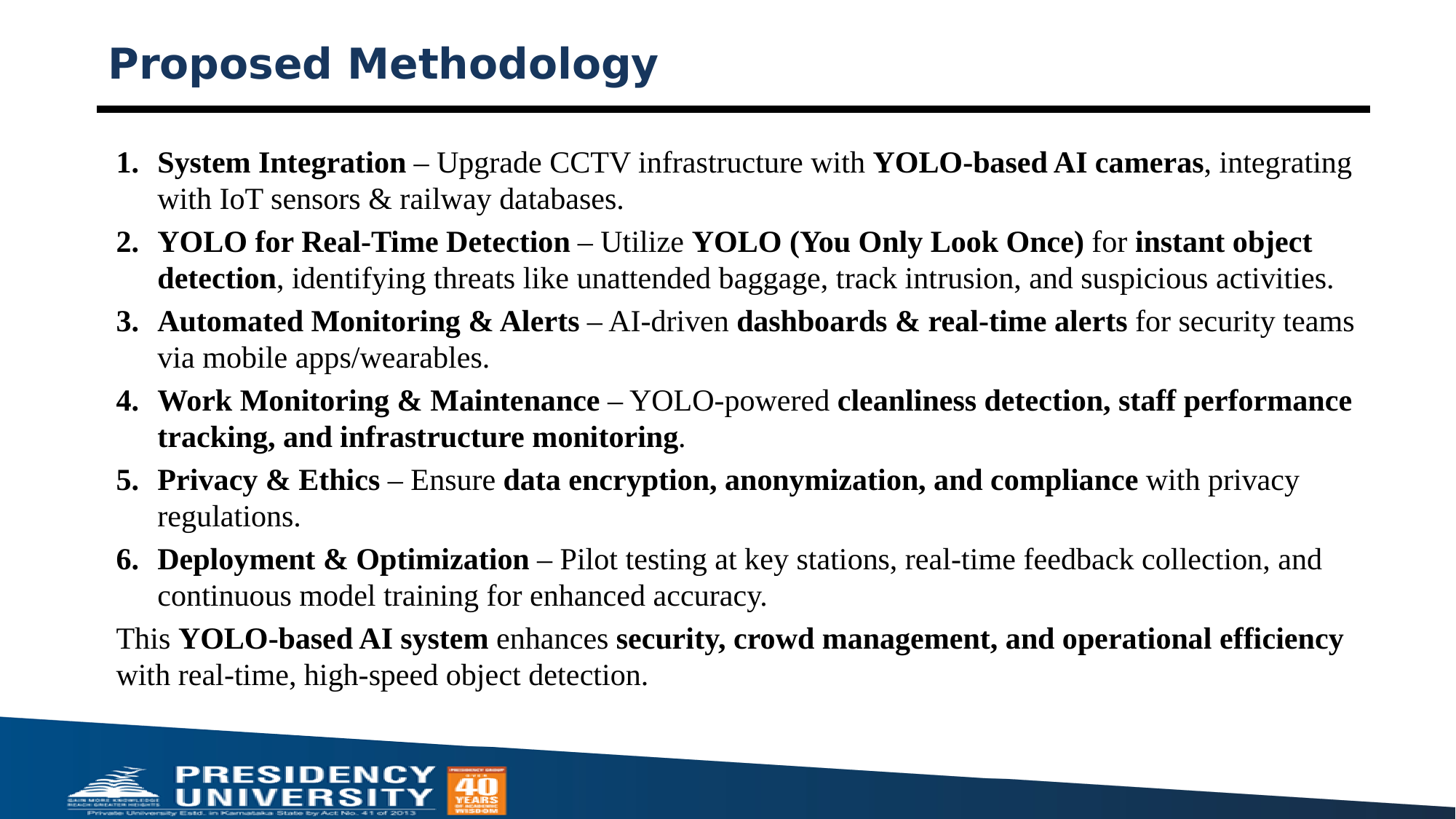

# Proposed Methodology
System Integration – Upgrade CCTV infrastructure with YOLO-based AI cameras, integrating with IoT sensors & railway databases.
YOLO for Real-Time Detection – Utilize YOLO (You Only Look Once) for instant object detection, identifying threats like unattended baggage, track intrusion, and suspicious activities.
Automated Monitoring & Alerts – AI-driven dashboards & real-time alerts for security teams via mobile apps/wearables.
Work Monitoring & Maintenance – YOLO-powered cleanliness detection, staff performance tracking, and infrastructure monitoring.
Privacy & Ethics – Ensure data encryption, anonymization, and compliance with privacy regulations.
Deployment & Optimization – Pilot testing at key stations, real-time feedback collection, and continuous model training for enhanced accuracy.
This YOLO-based AI system enhances security, crowd management, and operational efficiency with real-time, high-speed object detection.